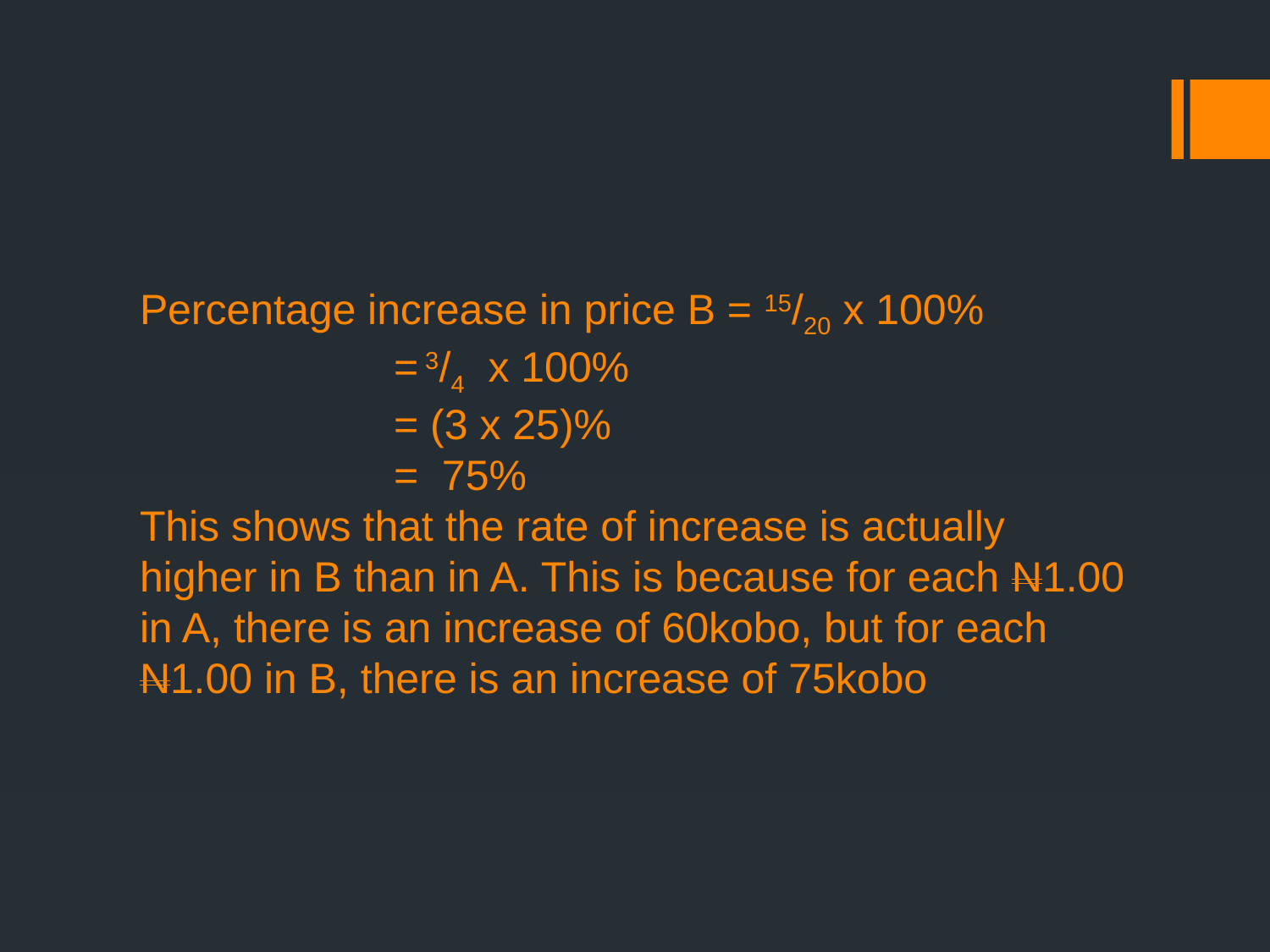

# Percentage increase in price B = 15/20 x 100% = 3/4  x 100% = (3 x 25)% =  75% This shows that the rate of increase is actually higher in B than in A. This is because for each N1.00 in A, there is an increase of 60kobo, but for each N1.00 in B, there is an increase of 75kobo